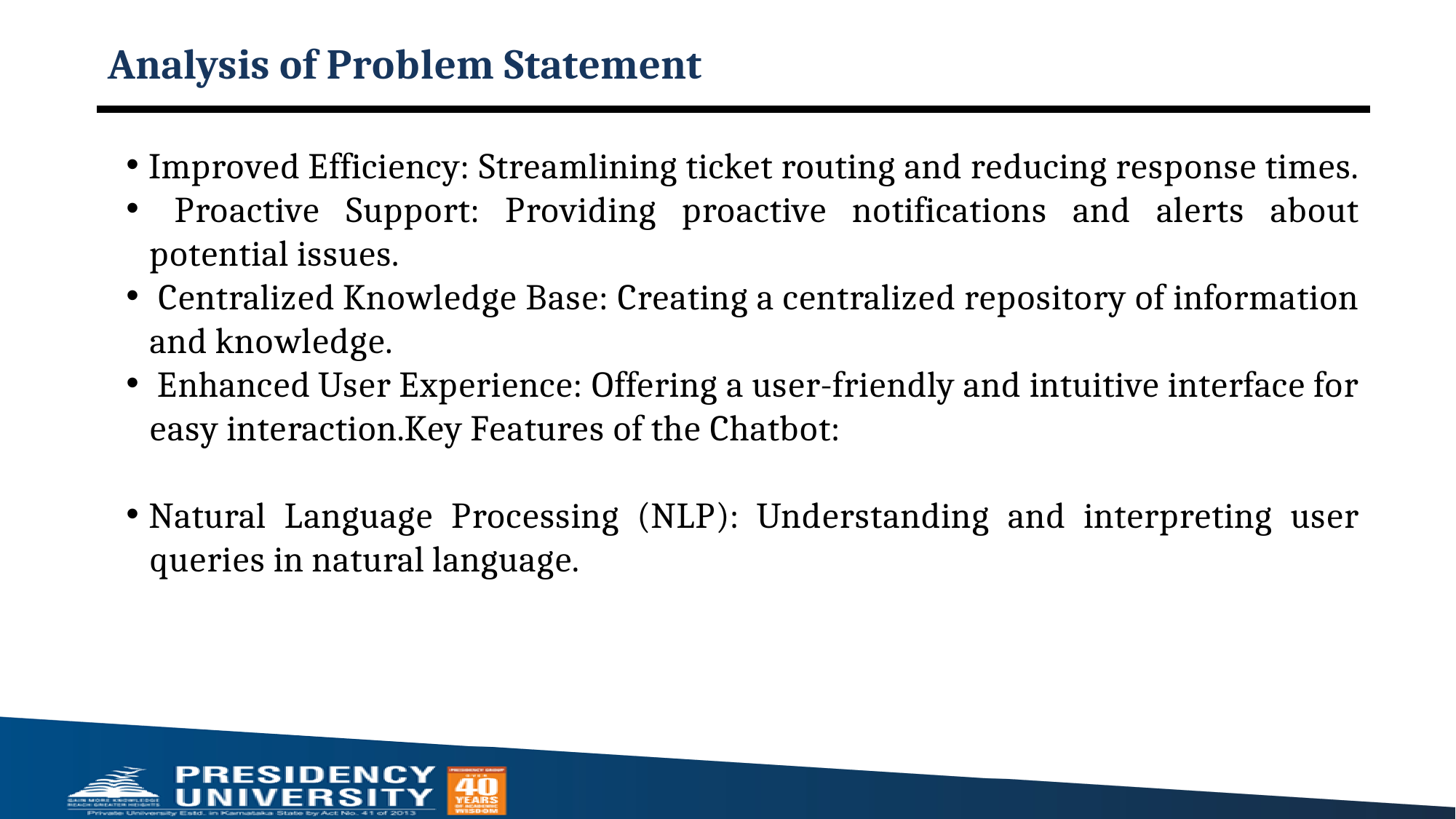

# Analysis of Problem Statement
Improved Efficiency: Streamlining ticket routing and reducing response times.
 Proactive Support: Providing proactive notifications and alerts about potential issues.
 Centralized Knowledge Base: Creating a centralized repository of information and knowledge.
 Enhanced User Experience: Offering a user-friendly and intuitive interface for easy interaction.Key Features of the Chatbot:

Natural Language Processing (NLP): Understanding and interpreting user queries in natural language.